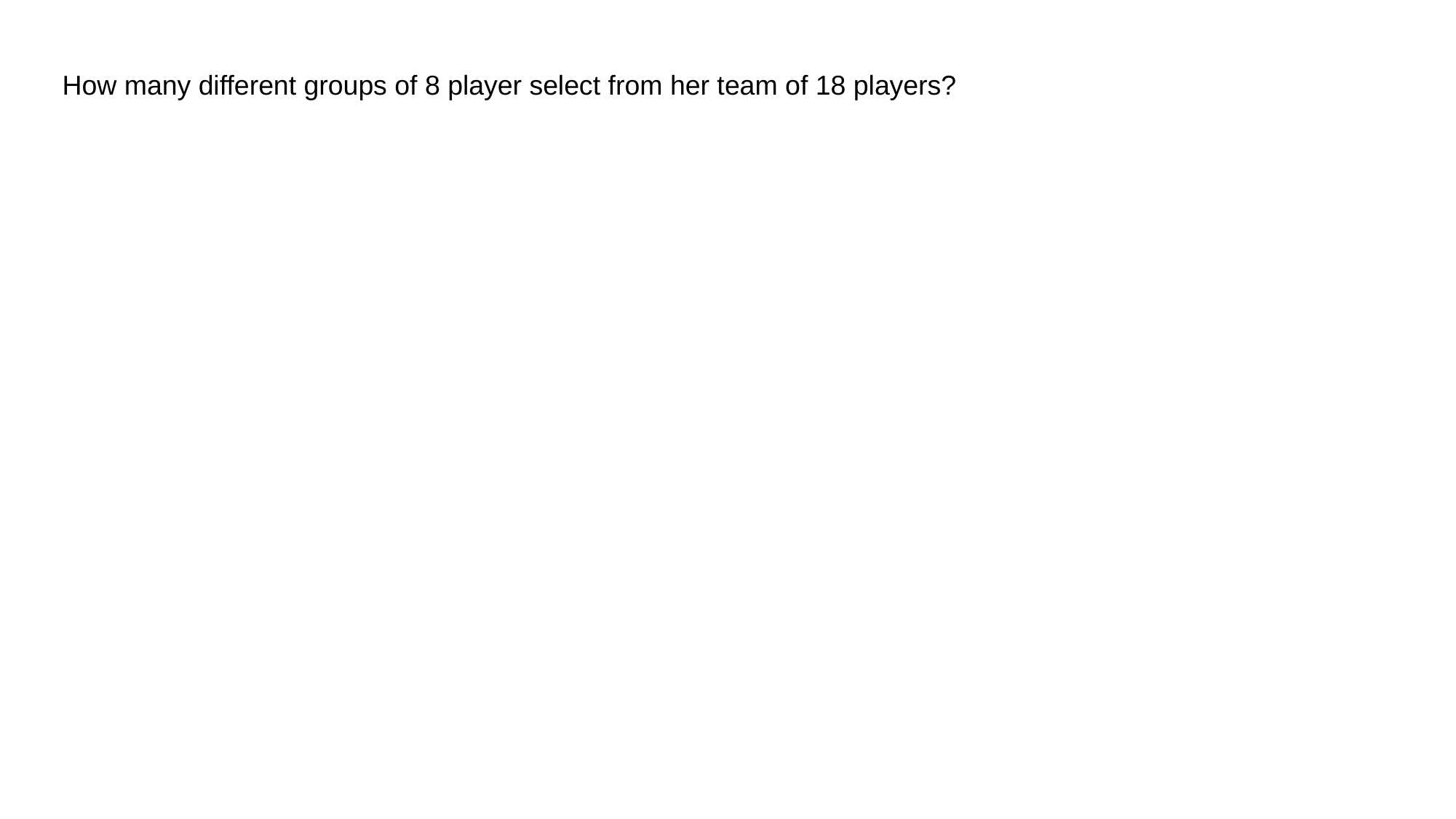

How many different groups of 8 player select from her team of 18 players?